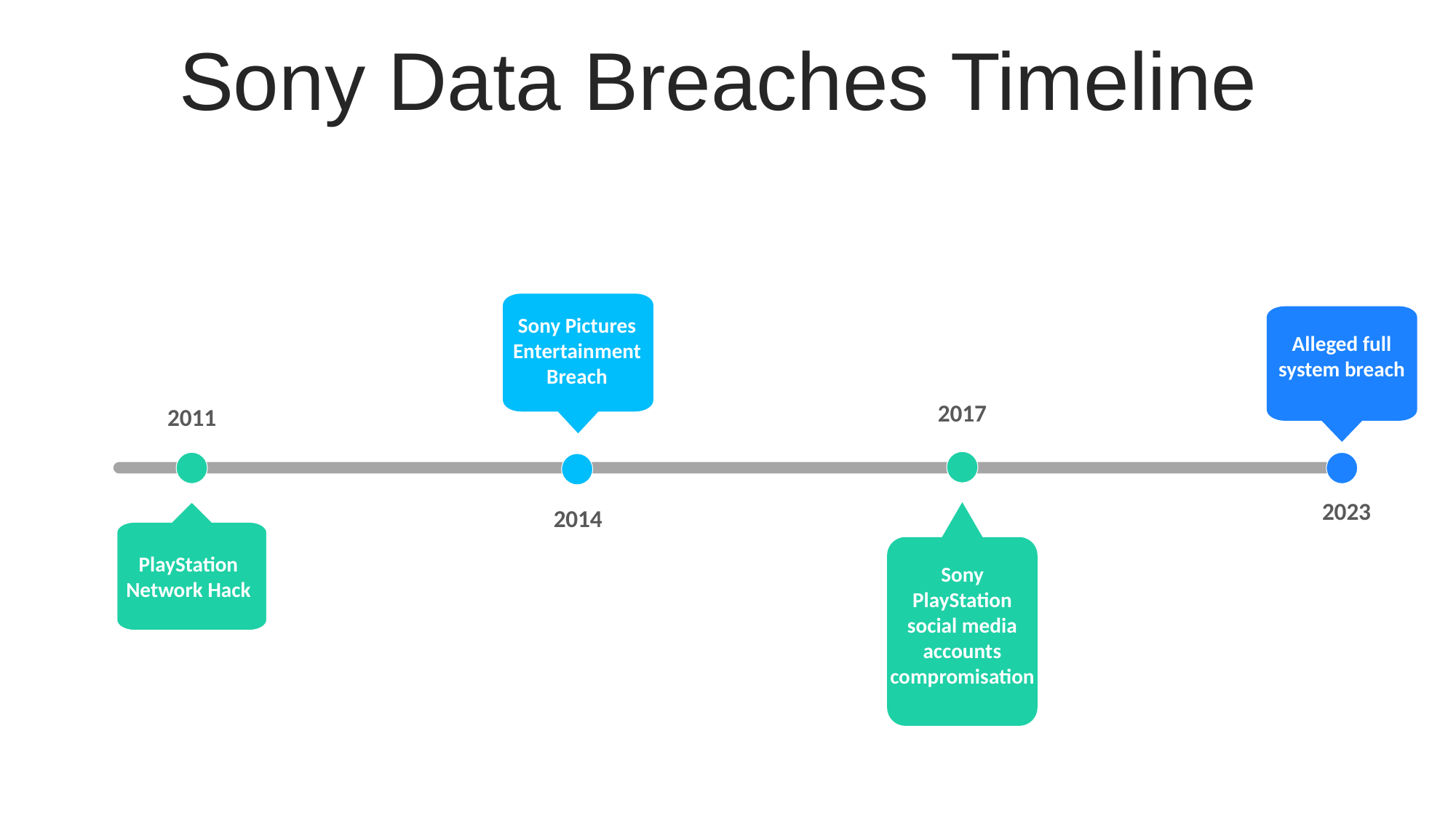

Sony Data Breaches Timeline

Sony Pictures Entertainment Breach
Alleged full system breach

2017
2011

2023
2014

PlayStation Network Hack
Your Text
Example Text :
Get a modern PowerPoint  Presentation that is beautifully designed.
Sony PlayStation social media accounts compromisation